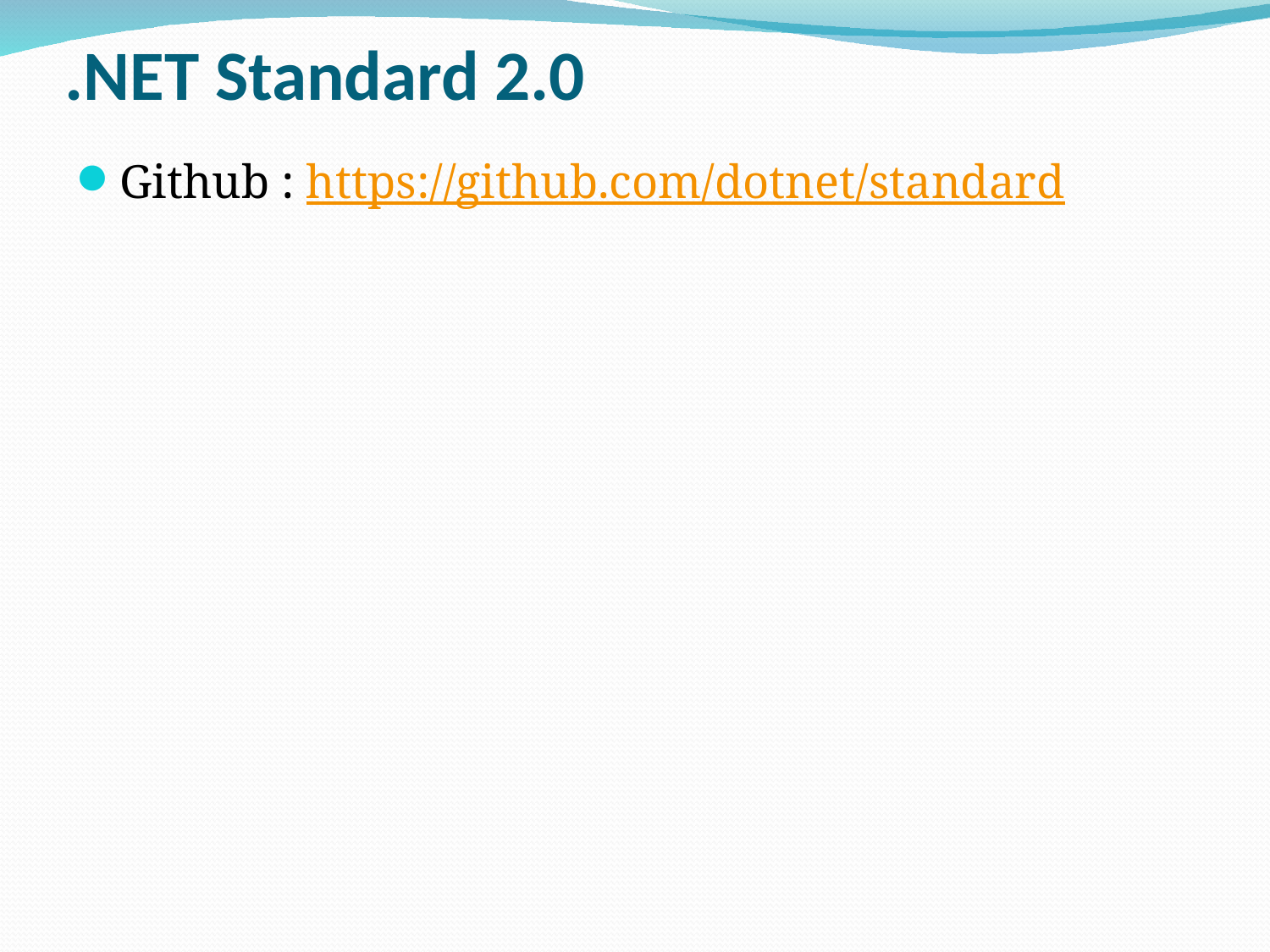

# .NET Standard 2.0
Github : https://github.com/dotnet/standard